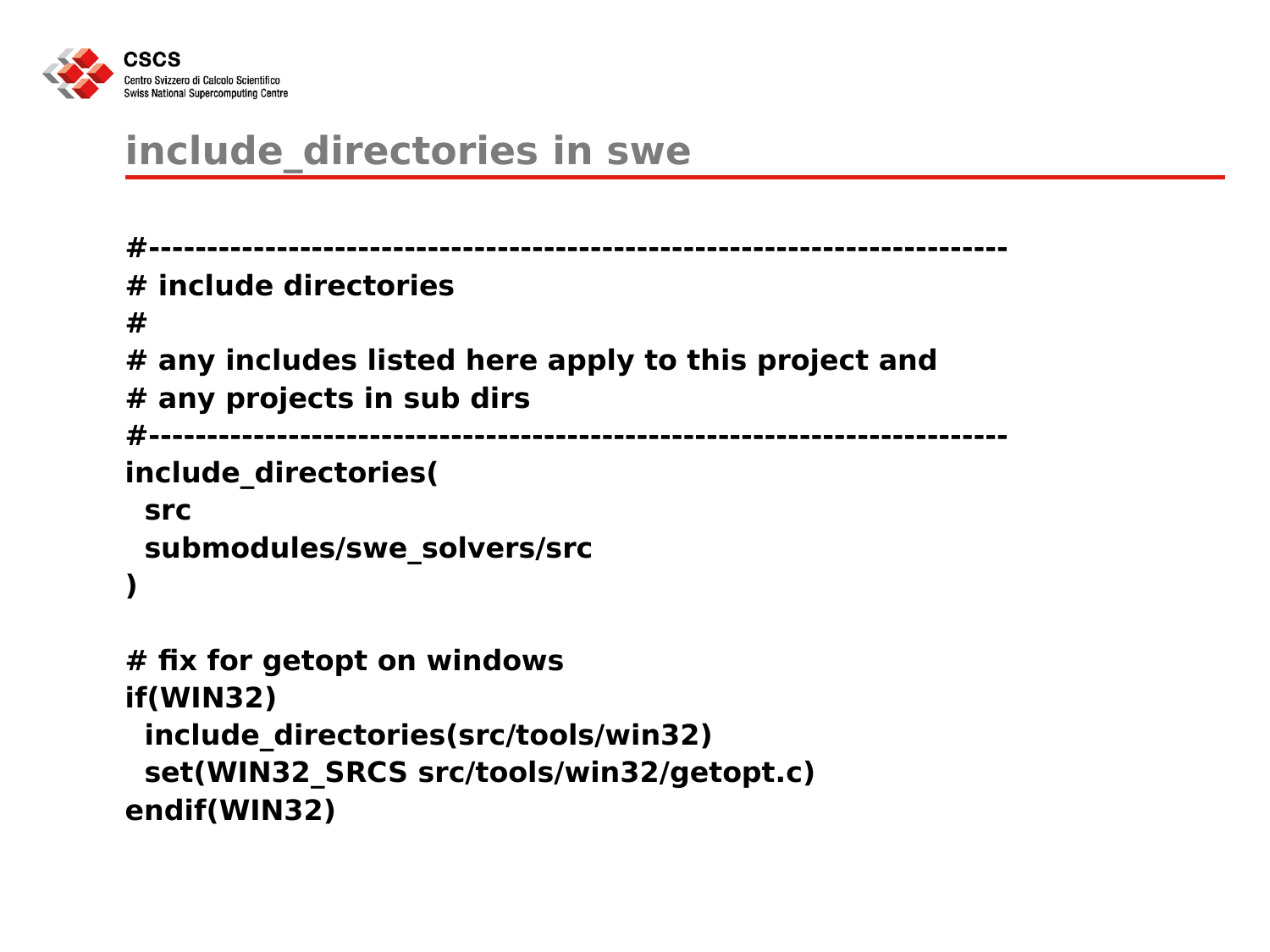

# include_directories in swe
#--------------------------------------------------------------------------
# include directories
#
# any includes listed here apply to this project and
# any projects in sub dirs
#--------------------------------------------------------------------------
include_directories(
  src
  submodules/swe_solvers/src
)

# fix for getopt on windows
if(WIN32)
  include_directories(src/tools/win32)
  set(WIN32_SRCS src/tools/win32/getopt.c)
endif(WIN32)